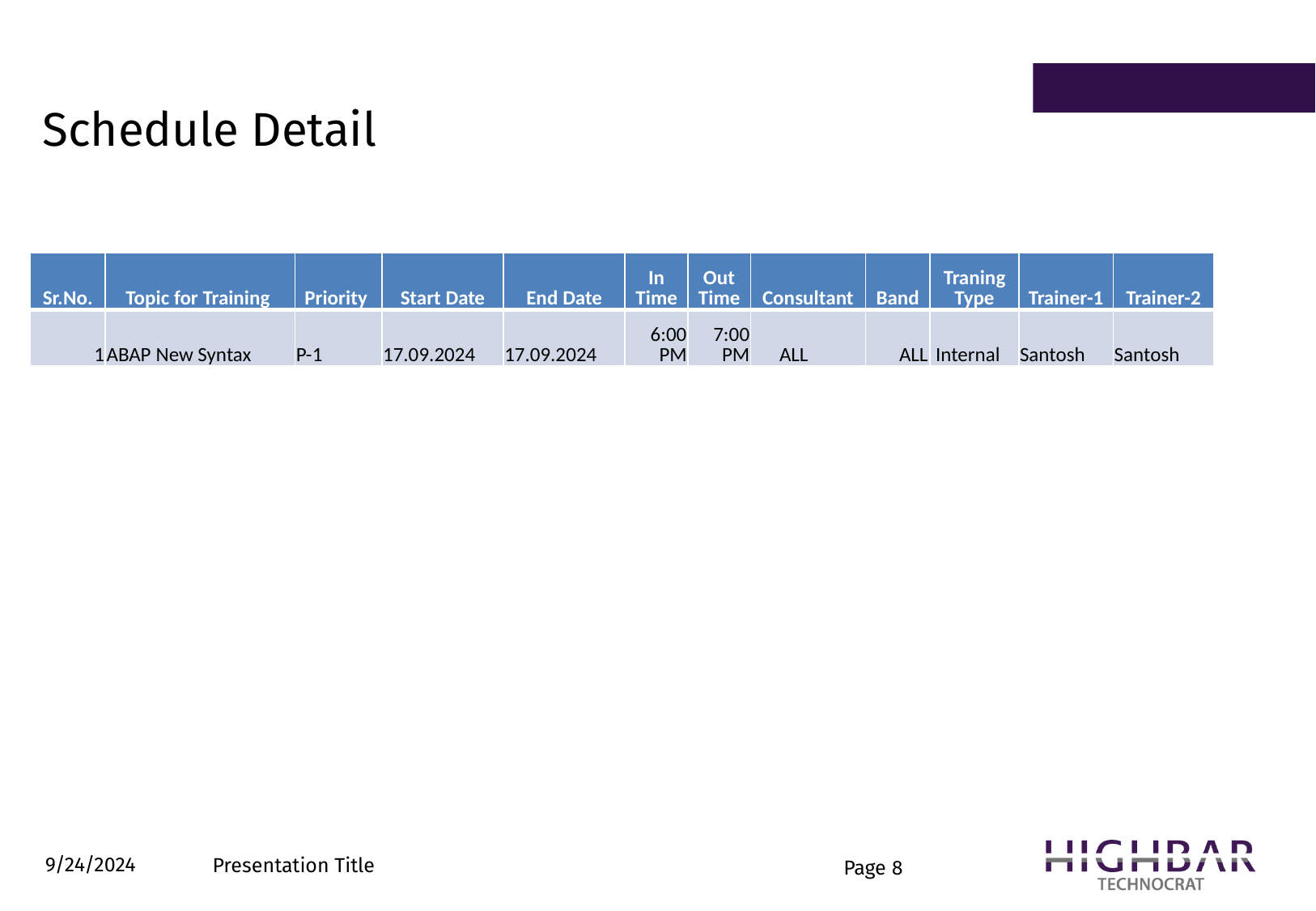

# Schedule Detail
| Sr.No. | Topic for Training | Priority | Start Date | End Date | In Time | Out Time | Consultant | Band | Traning Type | Trainer-1 | Trainer-2 |
| --- | --- | --- | --- | --- | --- | --- | --- | --- | --- | --- | --- |
| 1 | ABAP New Syntax | P-1 | 17.09.2024 | 17.09.2024 | 6:00 PM | 7:00 PM | ALL | ALL | Internal | Santosh | Santosh |